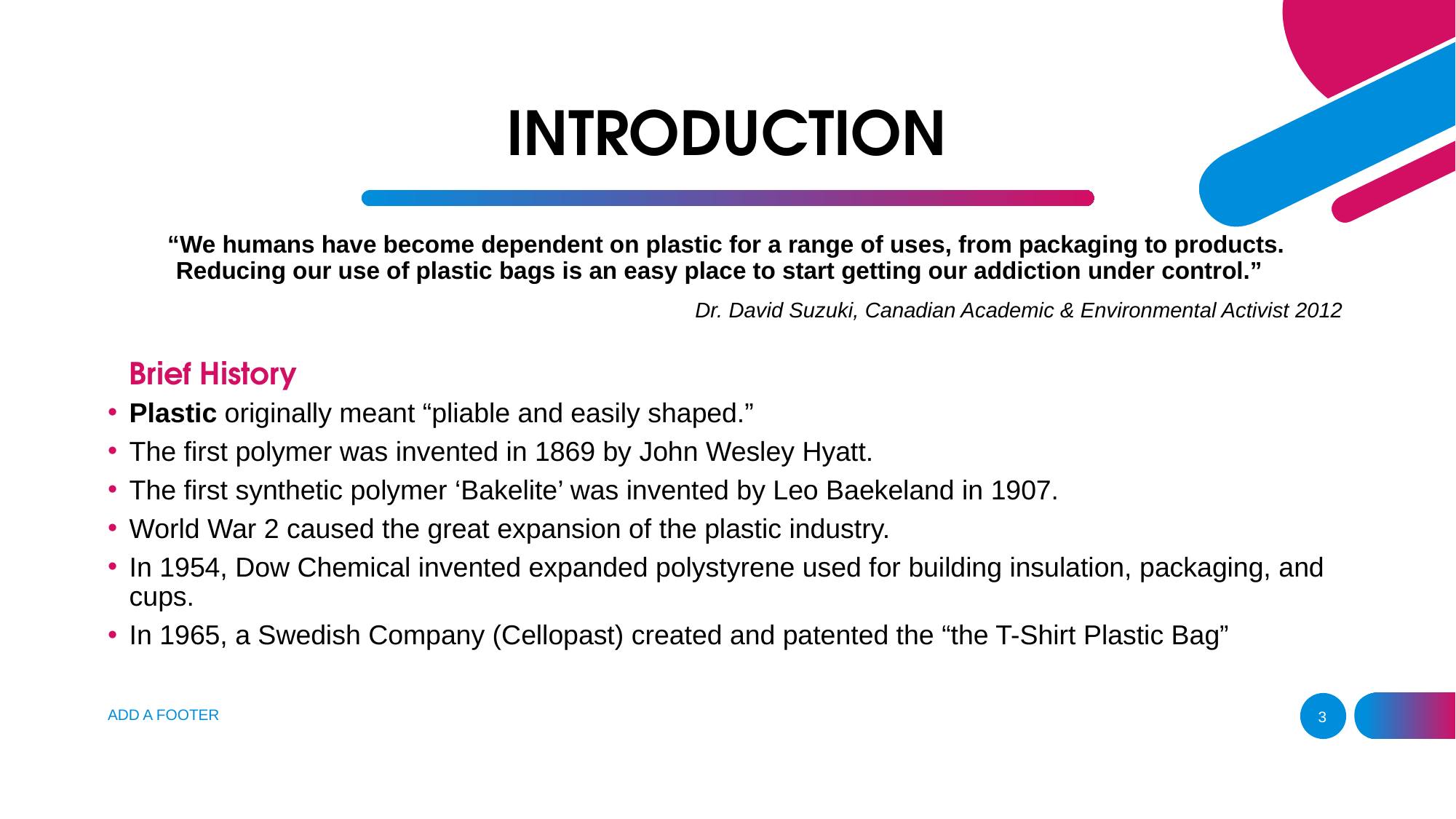

# INTRODUCTION
“We humans have become dependent on plastic for a range of uses, from packaging to products. Reducing our use of plastic bags is an easy place to start getting our addiction under control.”
Dr. David Suzuki, Canadian Academic & Environmental Activist 2012
Brief History
Plastic originally meant “pliable and easily shaped.”
The first polymer was invented in 1869 by John Wesley Hyatt.
The first synthetic polymer ‘Bakelite’ was invented by Leo Baekeland in 1907.
World War 2 caused the great expansion of the plastic industry.
In 1954, Dow Chemical invented expanded polystyrene used for building insulation, packaging, and cups.
In 1965, a Swedish Company (Cellopast) created and patented the “the T-Shirt Plastic Bag”

ADD A FOOTER
3